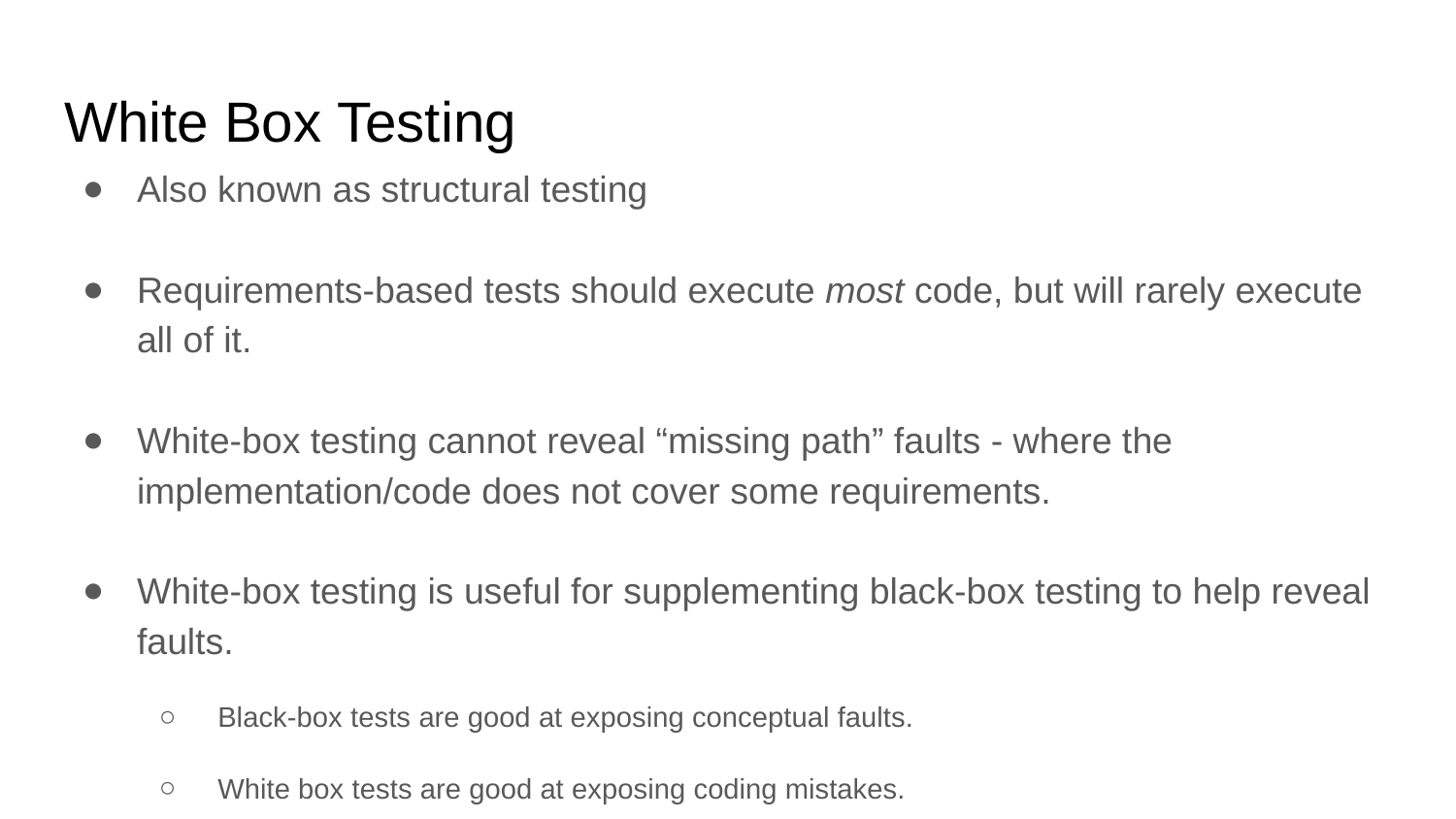

# White Box Testing
Also known as structural testing

Requirements-based tests should execute most code, but will rarely execute all of it.

White-box testing cannot reveal “missing path” faults - where the implementation/code does not cover some requirements.

White-box testing is useful for supplementing black-box testing to help reveal faults.
 Black-box tests are good at exposing conceptual faults.
 White box tests are good at exposing coding mistakes.